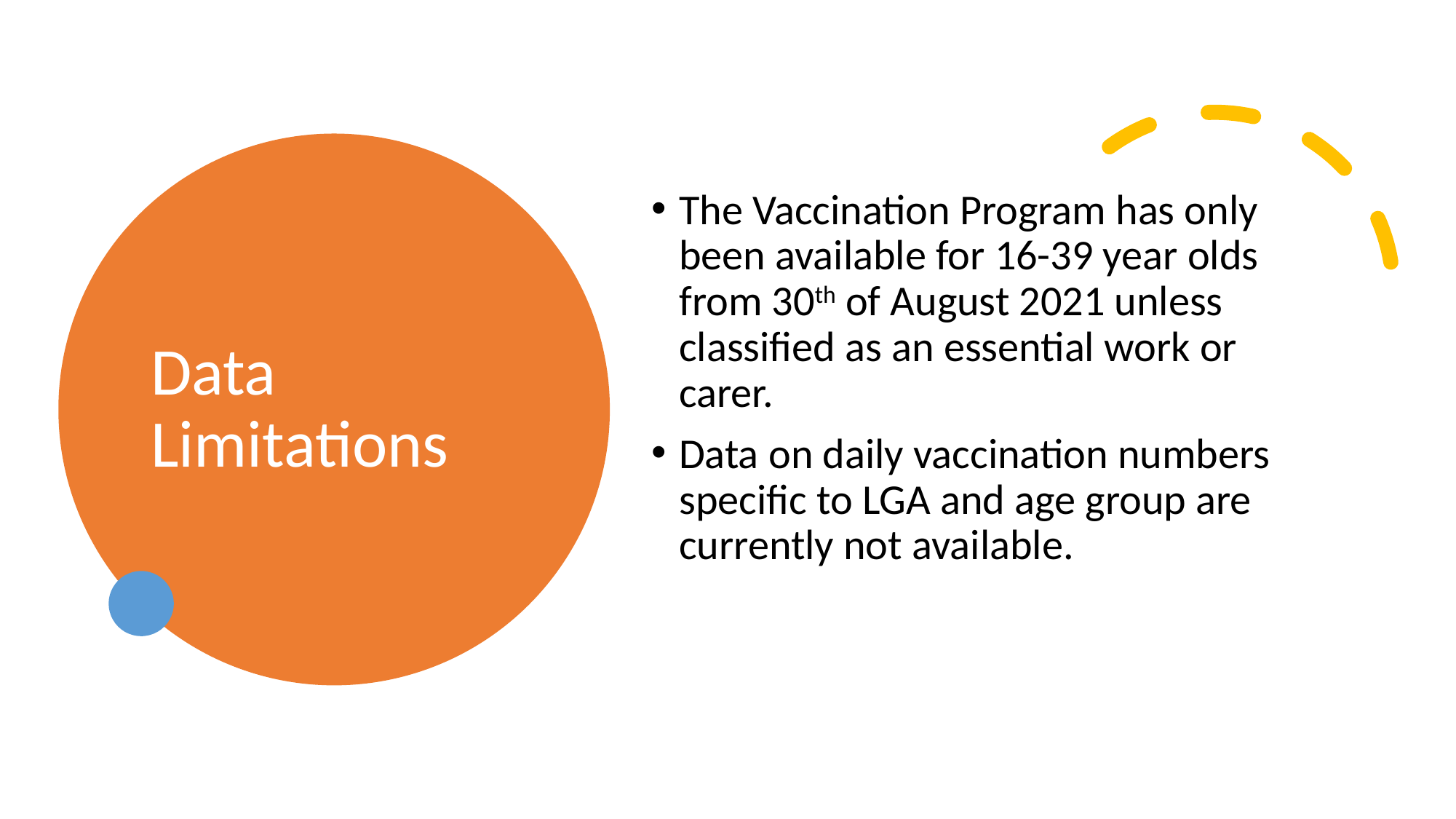

# Data Limitations
The Vaccination Program has only been available for 16-39 year olds from 30th of August 2021 unless classified as an essential work or carer.
Data on daily vaccination numbers specific to LGA and age group are currently not available.